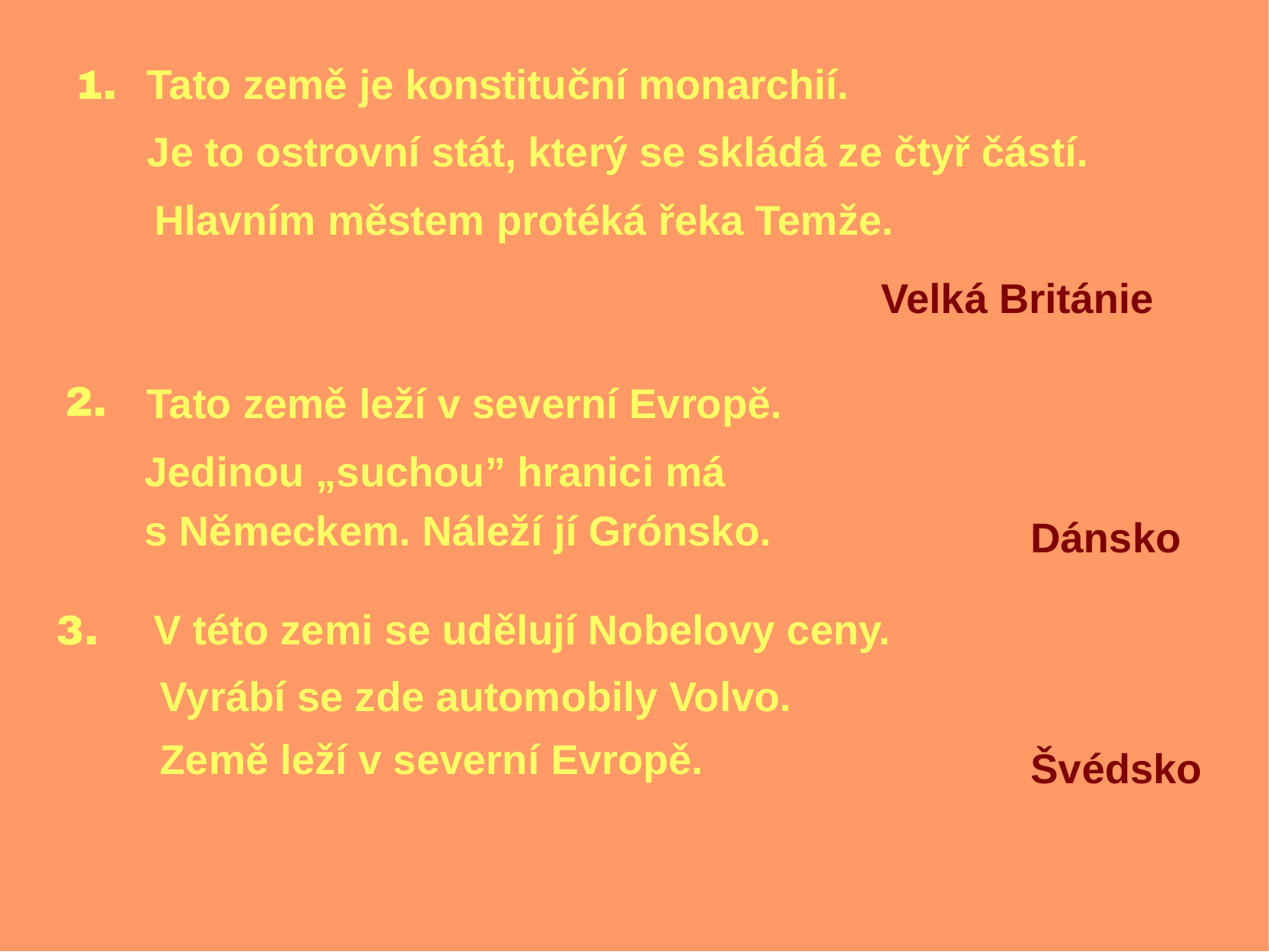

1.
Tato země je konstituční monarchií.
Je to ostrovní stát, který se skládá ze čtyř částí.
Hlavním městem protéká řeka Temže.
Velká Británie
2.
Tato země leží v severní Evropě.
 Jedinou „suchou” hranici má
 s Německem. Náleží jí Grónsko.
Dánsko
3.
V této zemi se udělují Nobelovy ceny.
Vyrábí se zde automobily Volvo.
Země leží v severní Evropě.
Švédsko